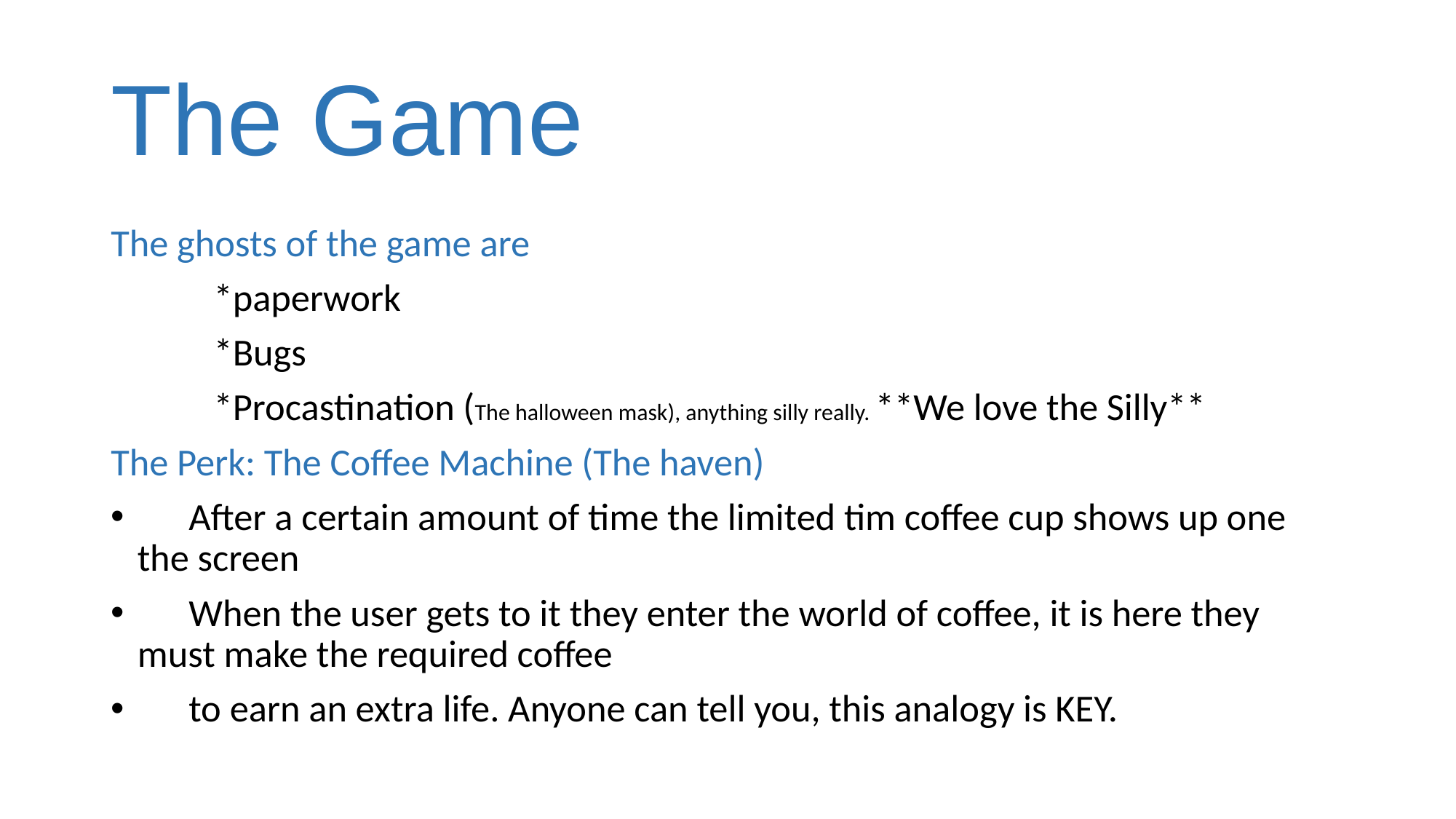

# The Game
The ghosts of the game are
            *paperwork
            *Bugs
            *Procastination (The halloween mask), anything silly really. **We love the Silly**
The Perk: The Coffee Machine (The haven)
      After a certain amount of time the limited tim coffee cup shows up one the screen
      When the user gets to it they enter the world of coffee, it is here they must make the required coffee
      to earn an extra life. Anyone can tell you, this analogy is KEY.